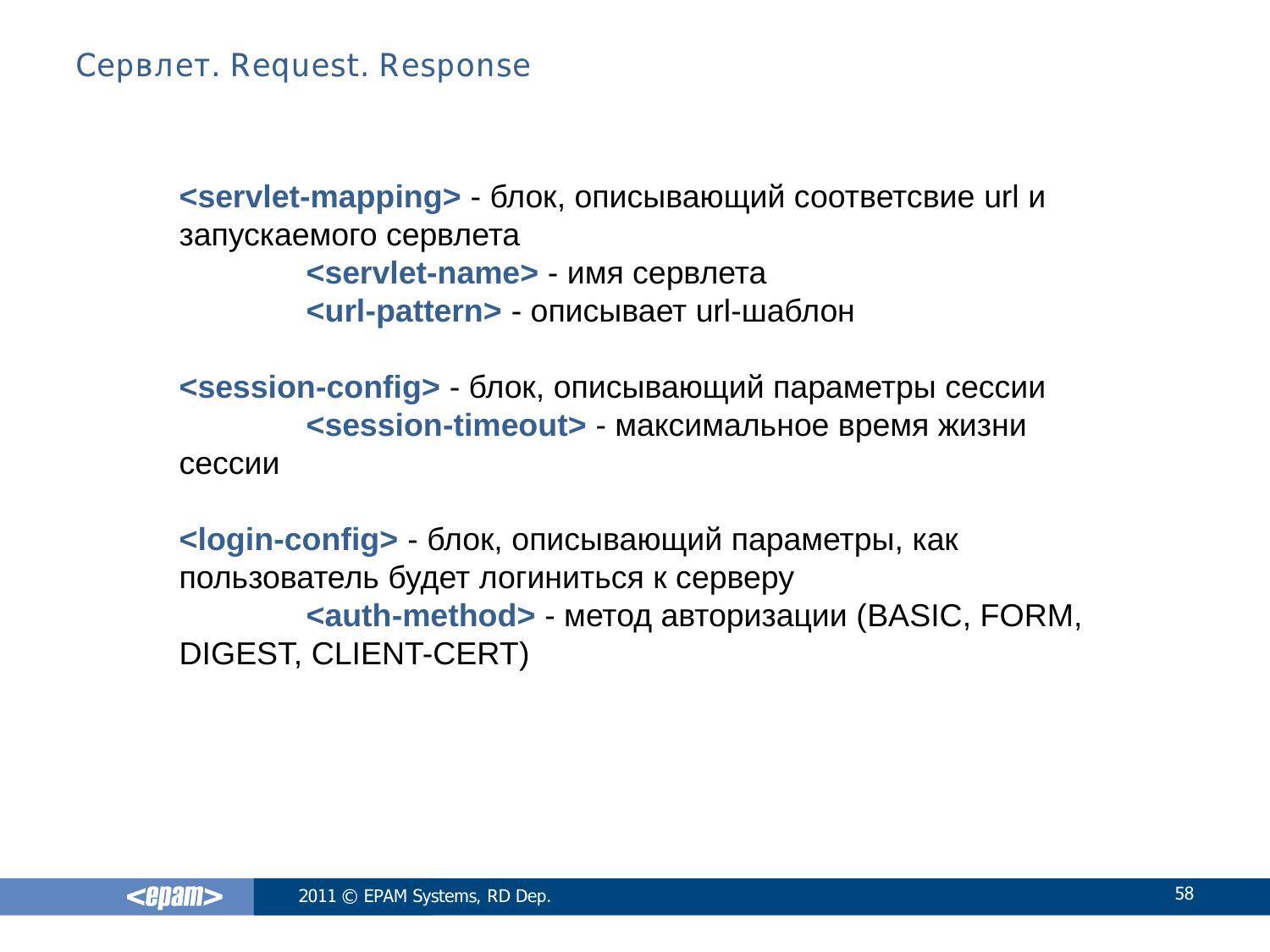

# Сервлет. Request. Response
	<servlet-mapping> - блок, описывающий соответсвие url и запускаемого сервлета
		<servlet-name> - имя сервлета
		<url-pattern> - описывает url-шаблон

	<session-config> - блок, описывающий параметры сессии
		<session-timeout> - максимальное время жизни сессии

	<login-config> - блок, описывающий параметры, как пользователь будет логиниться к серверу
		<auth-method> - метод авторизации (BASIC, FORM, DIGEST, CLIENT-CERT)

58
2011 © EPAM Systems, RD Dep.